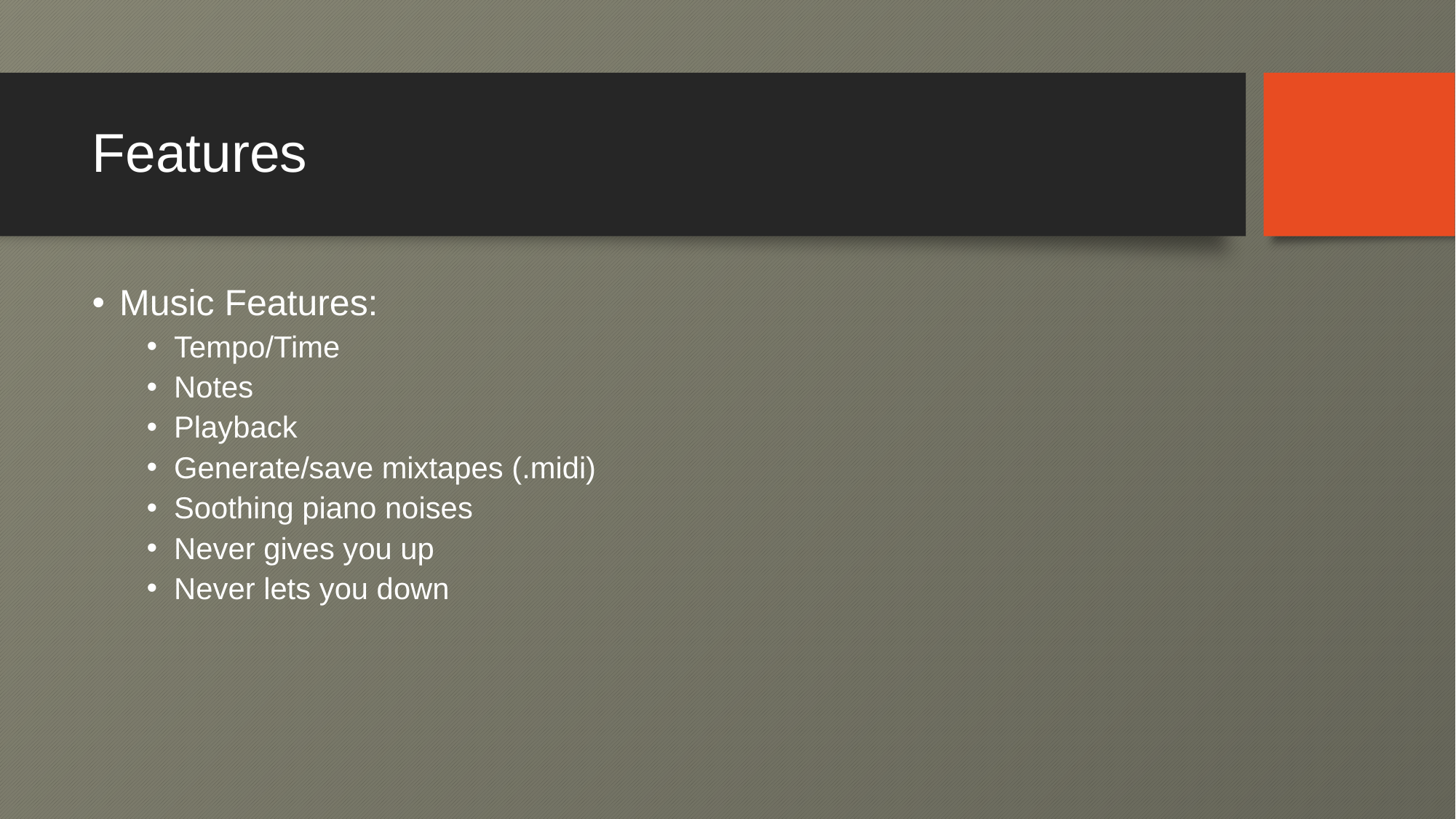

# Features
Music Features:
Tempo/Time
Notes
Playback
Generate/save mixtapes (.midi)
Soothing piano noises
Never gives you up
Never lets you down